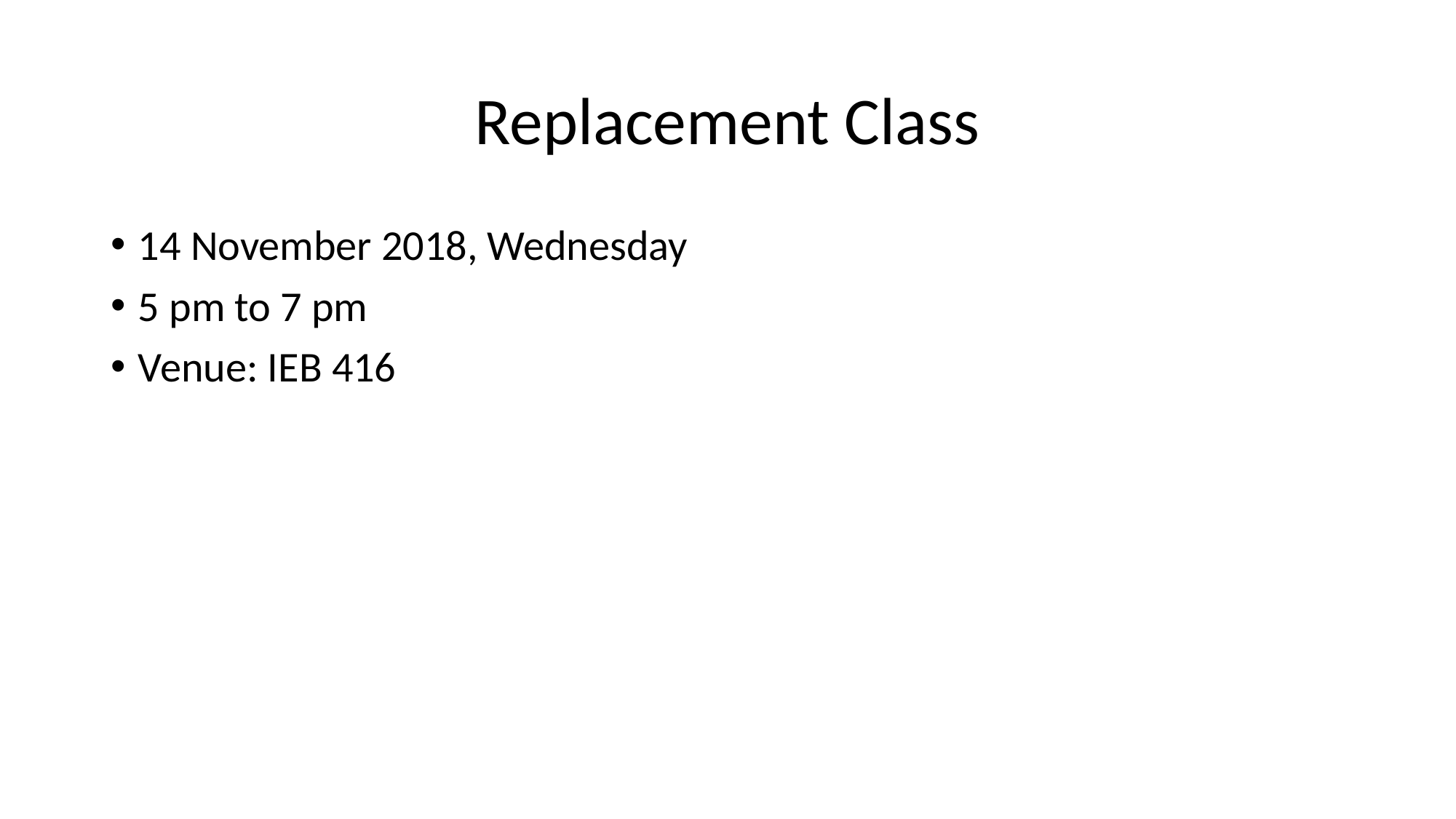

# Replacement Class
14 November 2018, Wednesday
5 pm to 7 pm
Venue: IEB 416